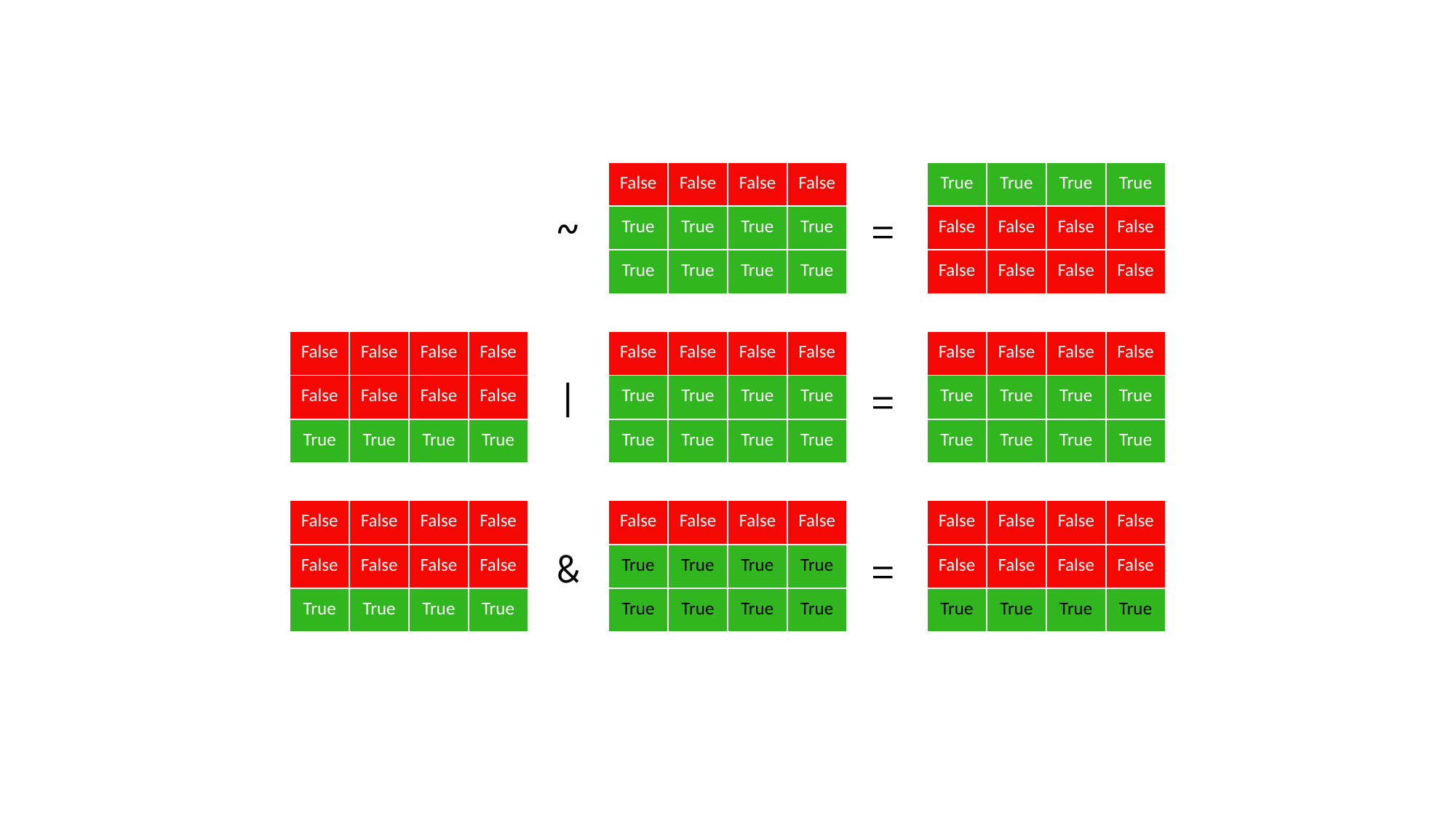

| False | False | False | False |
| --- | --- | --- | --- |
| True | True | True | True |
| True | True | True | True |
| True | True | True | True |
| --- | --- | --- | --- |
| False | False | False | False |
| False | False | False | False |
~
=
| False | False | False | False |
| --- | --- | --- | --- |
| False | False | False | False |
| True | True | True | True |
| False | False | False | False |
| --- | --- | --- | --- |
| True | True | True | True |
| True | True | True | True |
| False | False | False | False |
| --- | --- | --- | --- |
| True | True | True | True |
| True | True | True | True |
=
|
| False | False | False | False |
| --- | --- | --- | --- |
| False | False | False | False |
| True | True | True | True |
| False | False | False | False |
| --- | --- | --- | --- |
| True | True | True | True |
| True | True | True | True |
| False | False | False | False |
| --- | --- | --- | --- |
| False | False | False | False |
| True | True | True | True |
&
=